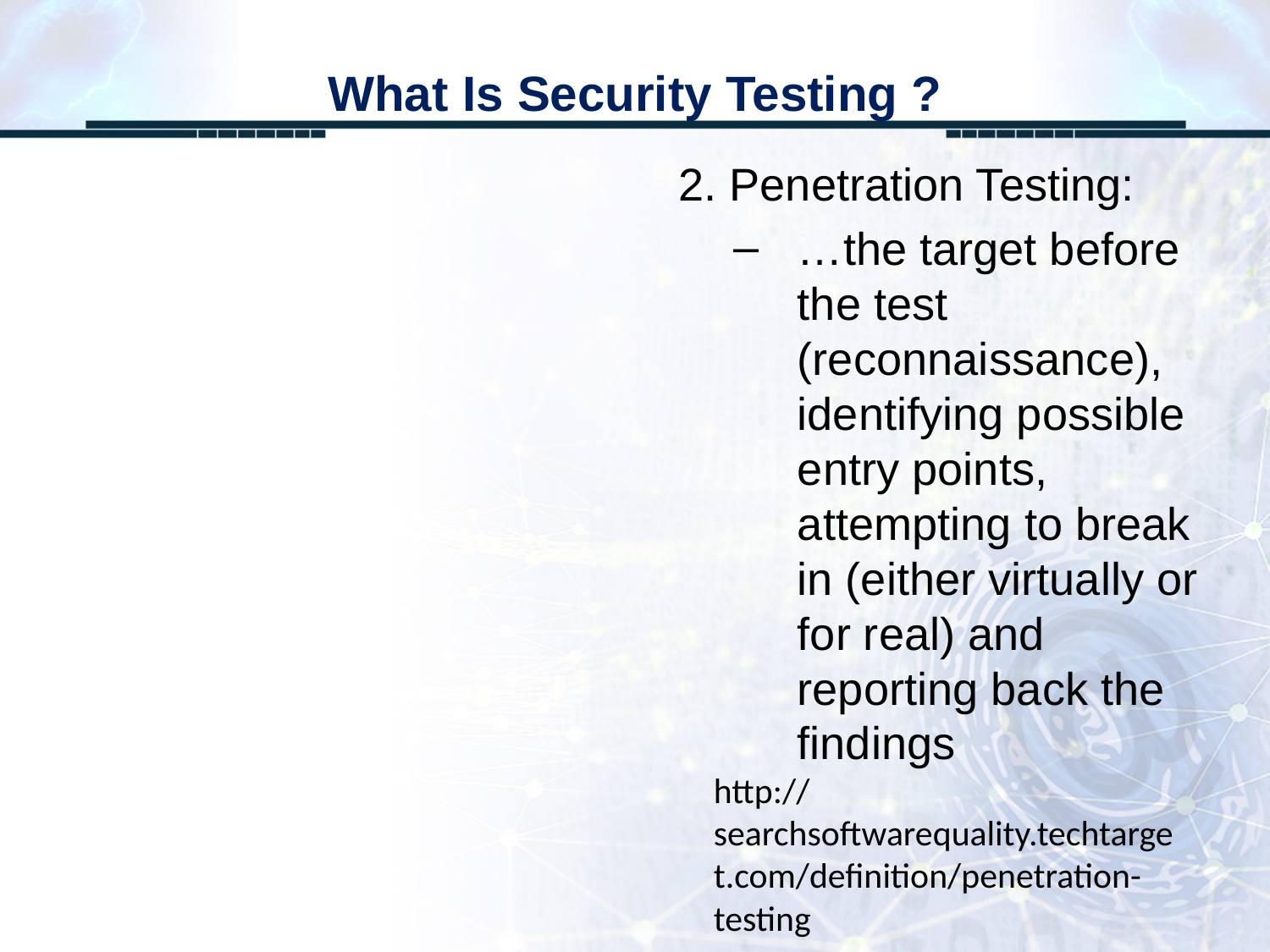

# What Is Security Testing ?
2. Penetration Testing:
…the target before the test (reconnaissance), identifying possible entry points, attempting to break in (either virtually or for real) and reporting back the findings
http://searchsoftwarequality.techtarget.com/definition/penetration-testing